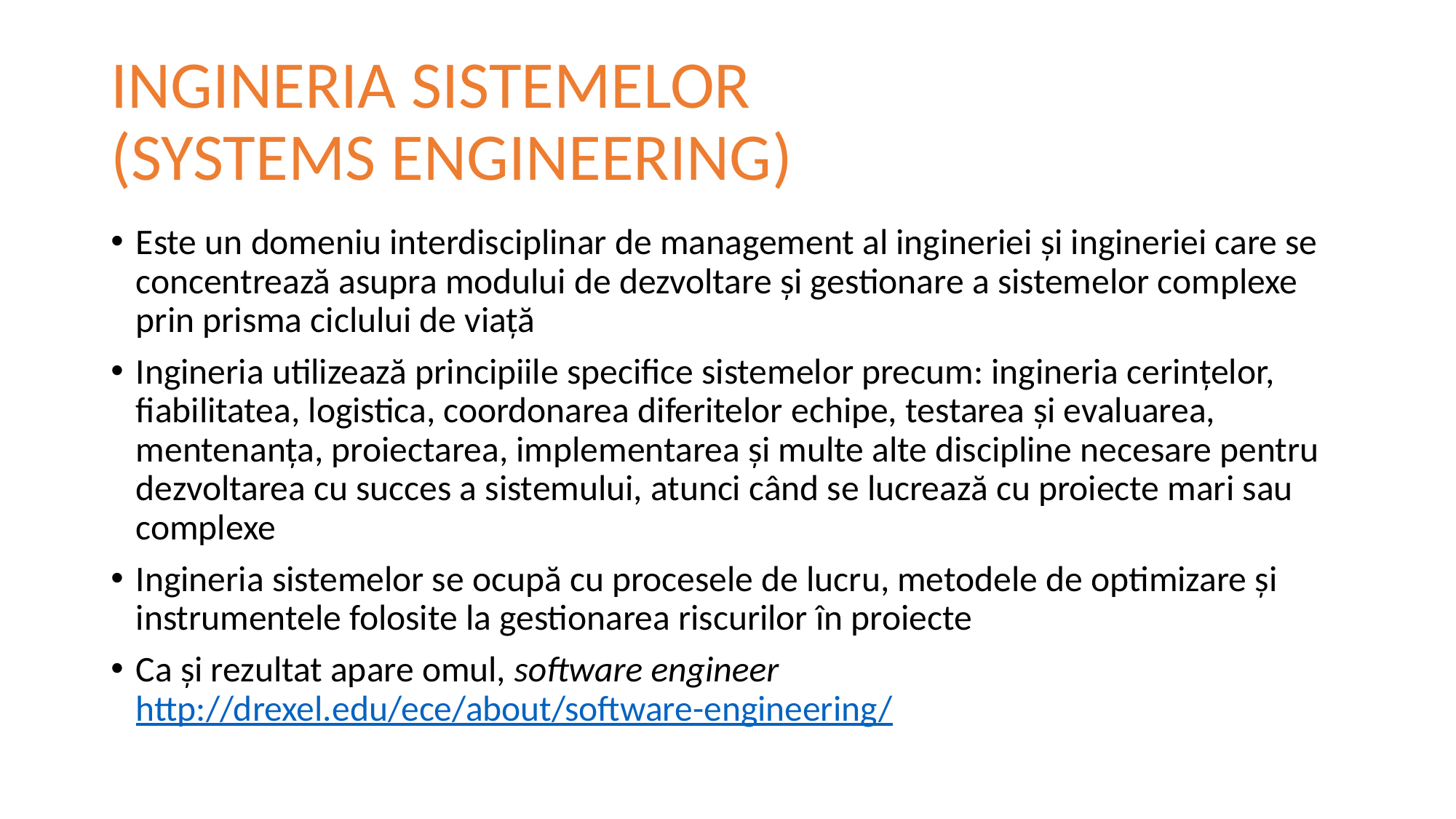

# INGINERIA SISTEMELOR (SYSTEMS ENGINEERING)
Este un domeniu interdisciplinar de management al ingineriei și ingineriei care se concentrează asupra modului de dezvoltare și gestionare a sistemelor complexe prin prisma ciclului de viață
Ingineria utilizează principiile specifice sistemelor precum: ingineria cerințelor, fiabilitatea, logistica, coordonarea diferitelor echipe, testarea și evaluarea, mentenanța, proiectarea, implementarea și multe alte discipline necesare pentru dezvoltarea cu succes a sistemului, atunci când se lucrează cu proiecte mari sau complexe
Ingineria sistemelor se ocupă cu procesele de lucru, metodele de optimizare și instrumentele folosite la gestionarea riscurilor în proiecte
Ca și rezultat apare omul, software engineer http://drexel.edu/ece/about/software-engineering/